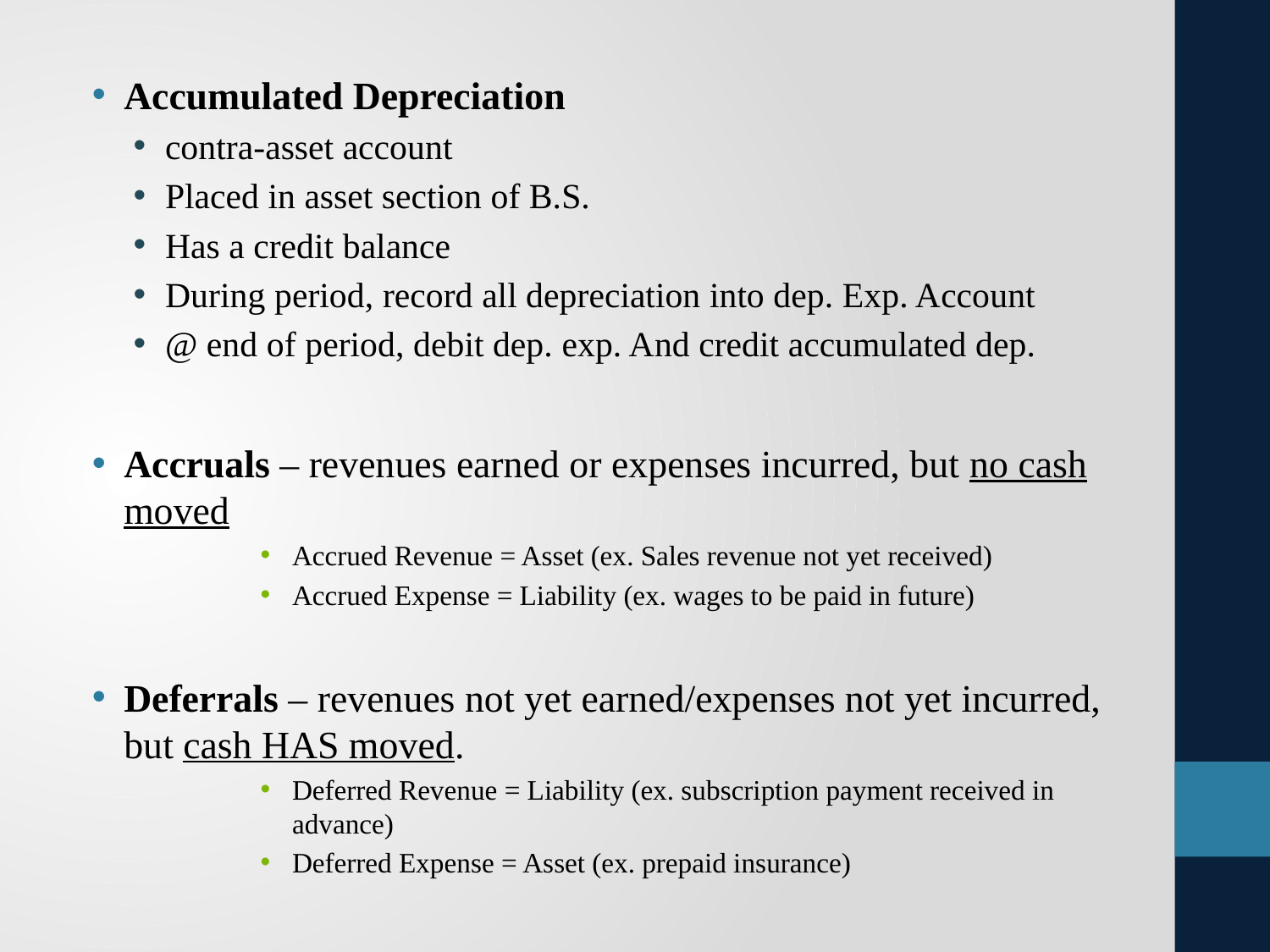

Accumulated Depreciation
contra-asset account
Placed in asset section of B.S.
Has a credit balance
During period, record all depreciation into dep. Exp. Account
@ end of period, debit dep. exp. And credit accumulated dep.

Accruals – revenues earned or expenses incurred, but no cash moved
Accrued Revenue = Asset (ex. Sales revenue not yet received)
Accrued Expense = Liability (ex. wages to be paid in future)

Deferrals – revenues not yet earned/expenses not yet incurred, but cash HAS moved.
Deferred Revenue = Liability (ex. subscription payment received in advance)
Deferred Expense = Asset (ex. prepaid insurance)